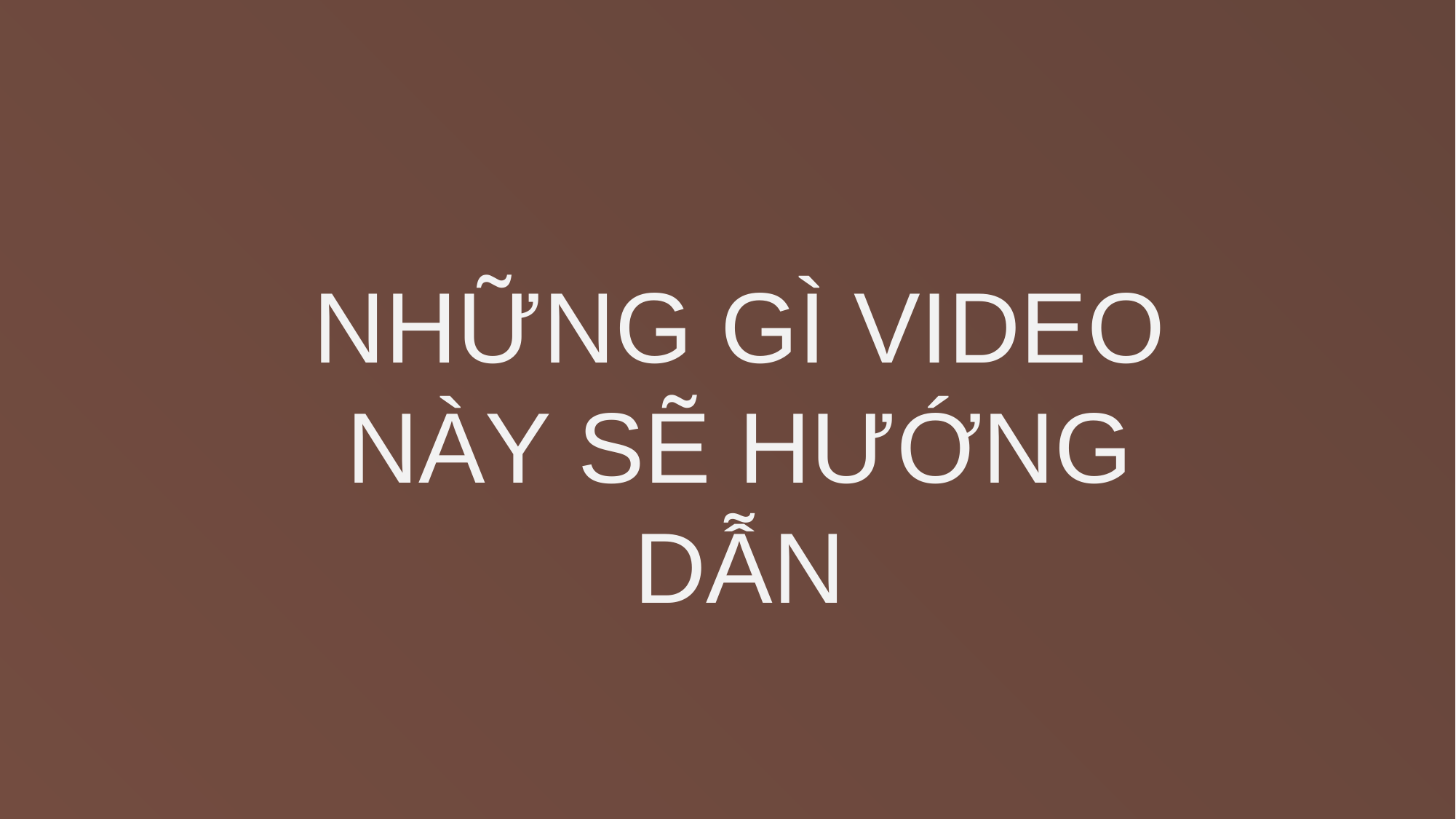

NHỮNG GÌ VIDEO NÀY SẼ HƯỚNG DẪN